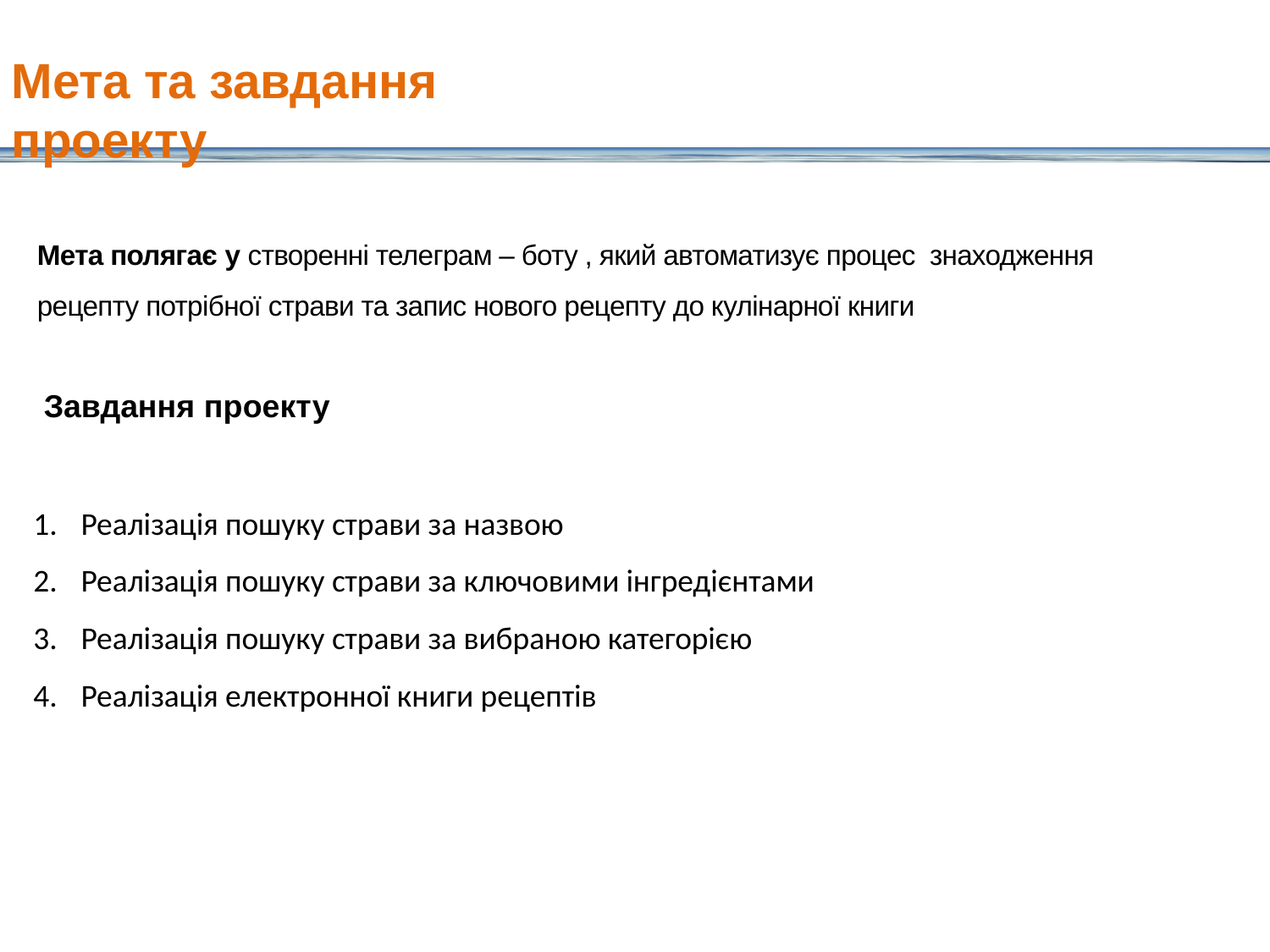

# Мета та завдання проекту

Мета полягає у створенні телеграм – боту , який автоматизує процес  знаходження  рецепту потрібної страви та запис нового рецепту до кулінарної книги
Завдання проекту

Реалізація пошуку страви за назвою
Реалізація пошуку страви за ключовими інгредієнтами
Реалізація пошуку страви за вибраною категорією
Реалізація електронної книги рецептів